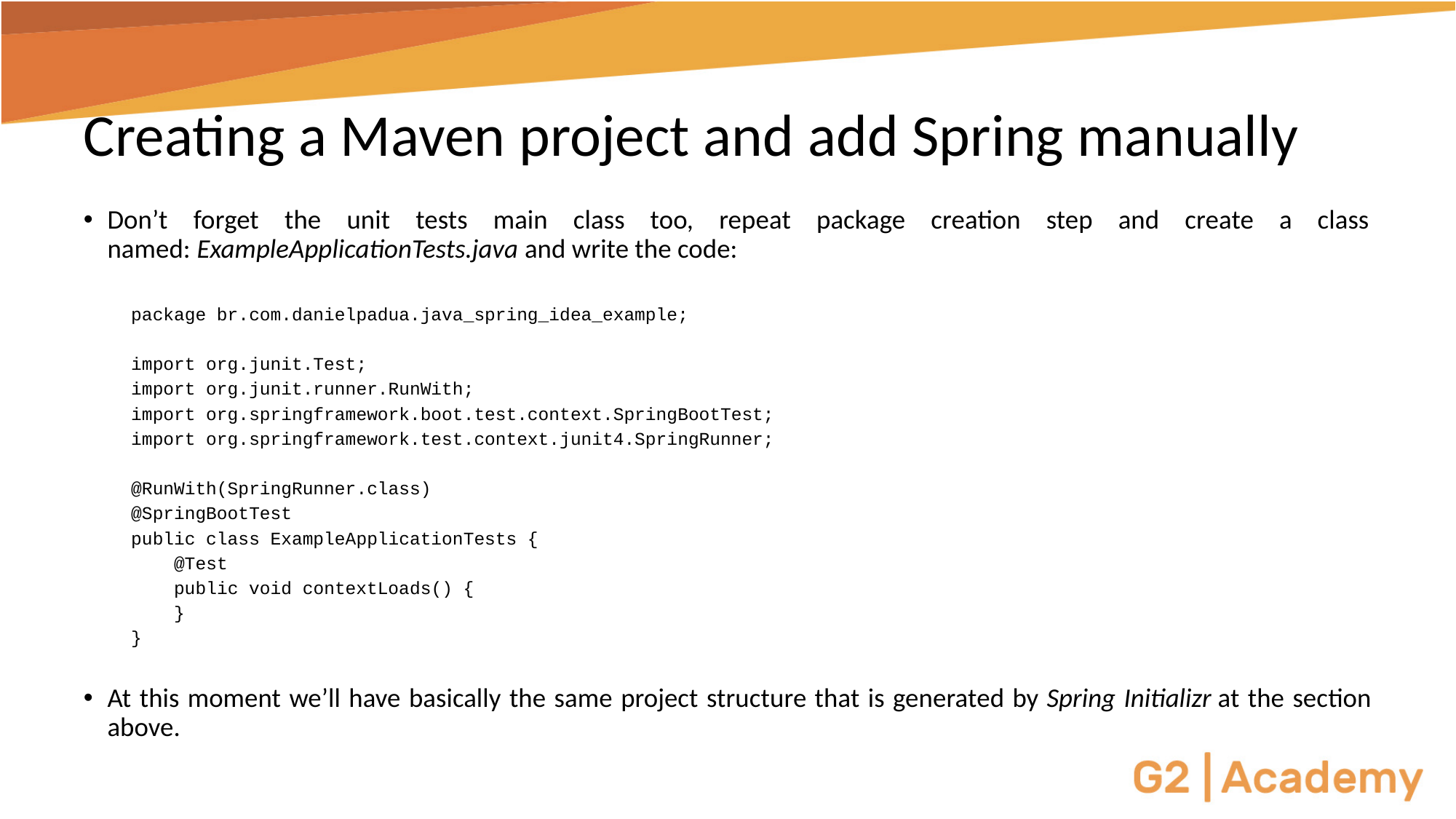

# Creating a Maven project and add Spring manually
Don’t forget the unit tests main class too, repeat package creation step and create a class named: ExampleApplicationTests.java and write the code:

package br.com.danielpadua.java_spring_idea_example;

import org.junit.Test;
import org.junit.runner.RunWith;
import org.springframework.boot.test.context.SpringBootTest;
import org.springframework.test.context.junit4.SpringRunner;

@RunWith(SpringRunner.class)
@SpringBootTest
public class ExampleApplicationTests {
    @Test
    public void contextLoads() {
    }
}

At this moment we’ll have basically the same project structure that is generated by Spring Initializr at the section above.